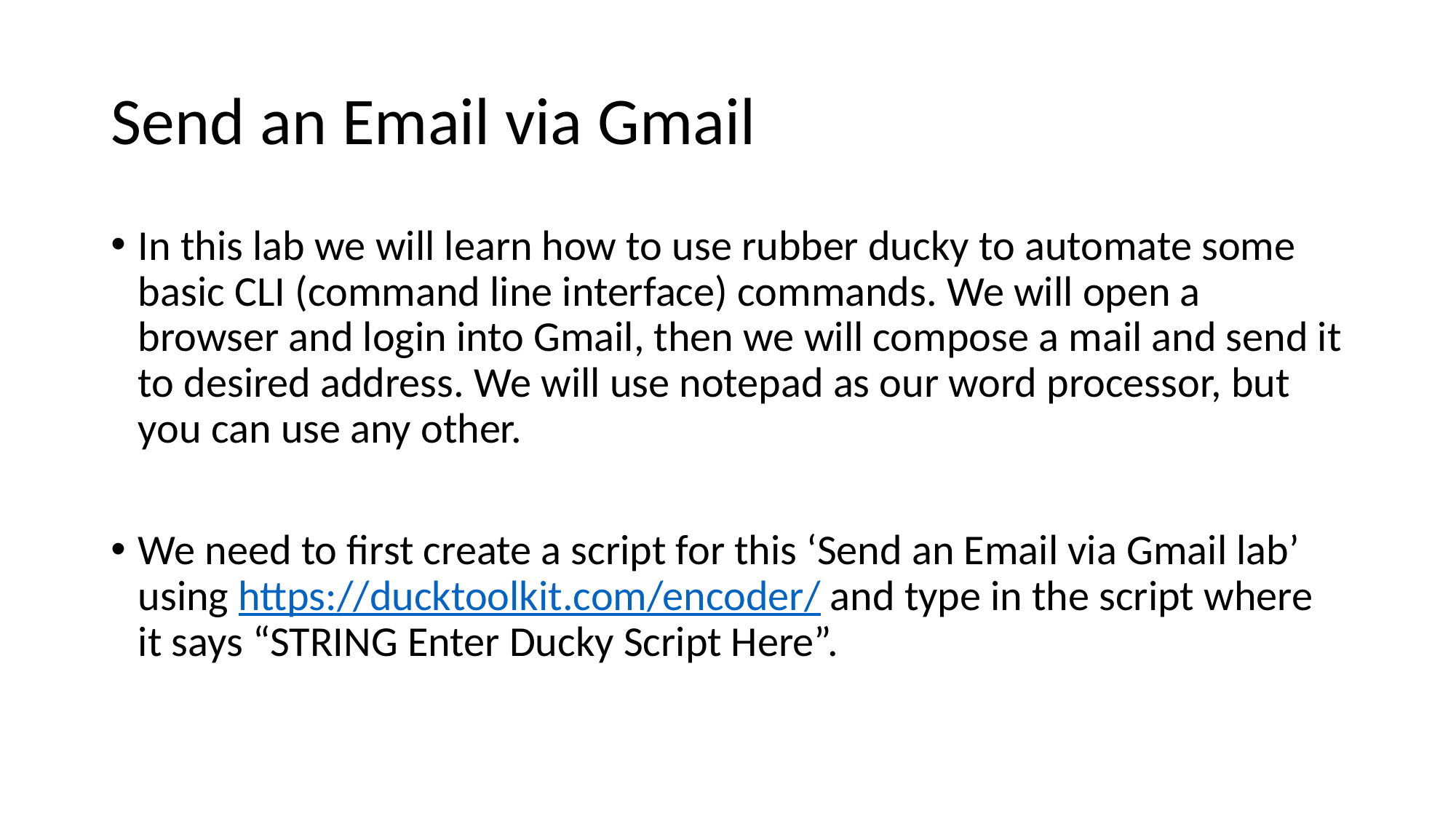

# Send an Email via Gmail
In this lab we will learn how to use rubber ducky to automate some basic CLI (command line interface) commands. We will open a browser and login into Gmail, then we will compose a mail and send it to desired address. We will use notepad as our word processor, but you can use any other.

We need to first create a script for this ‘Send an Email via Gmail lab’ using https://ducktoolkit.com/encoder/ and type in the script where it says “STRING Enter Ducky Script Here”.